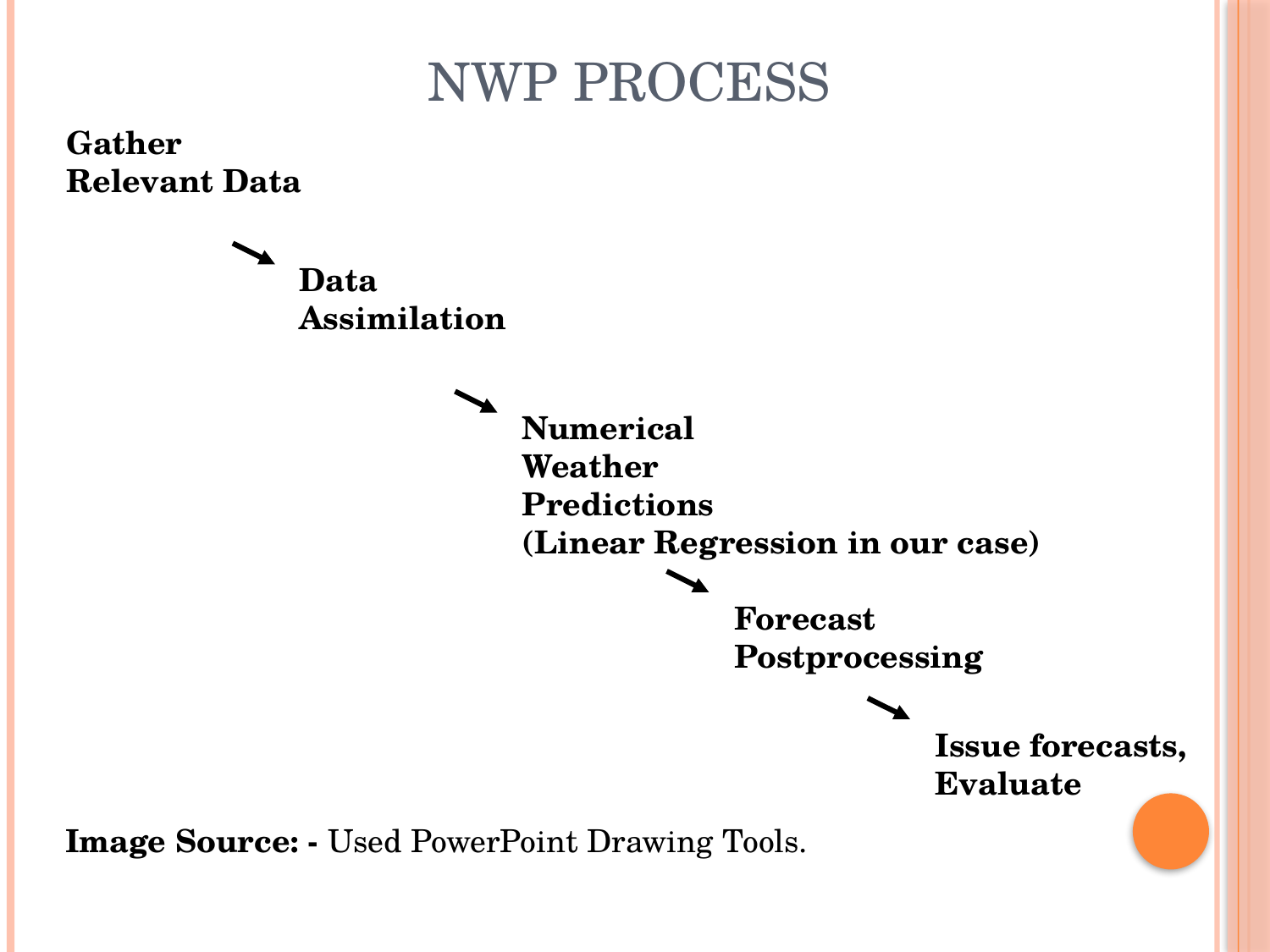

Nwp Process

Gather
Relevant Data

Data
Assimilation

Numerical
Weather
Predictions
(Linear Regression in our case)

Forecast
Postprocessing

Issue forecasts,
Evaluate
Image Source: - Used PowerPoint Drawing Tools.